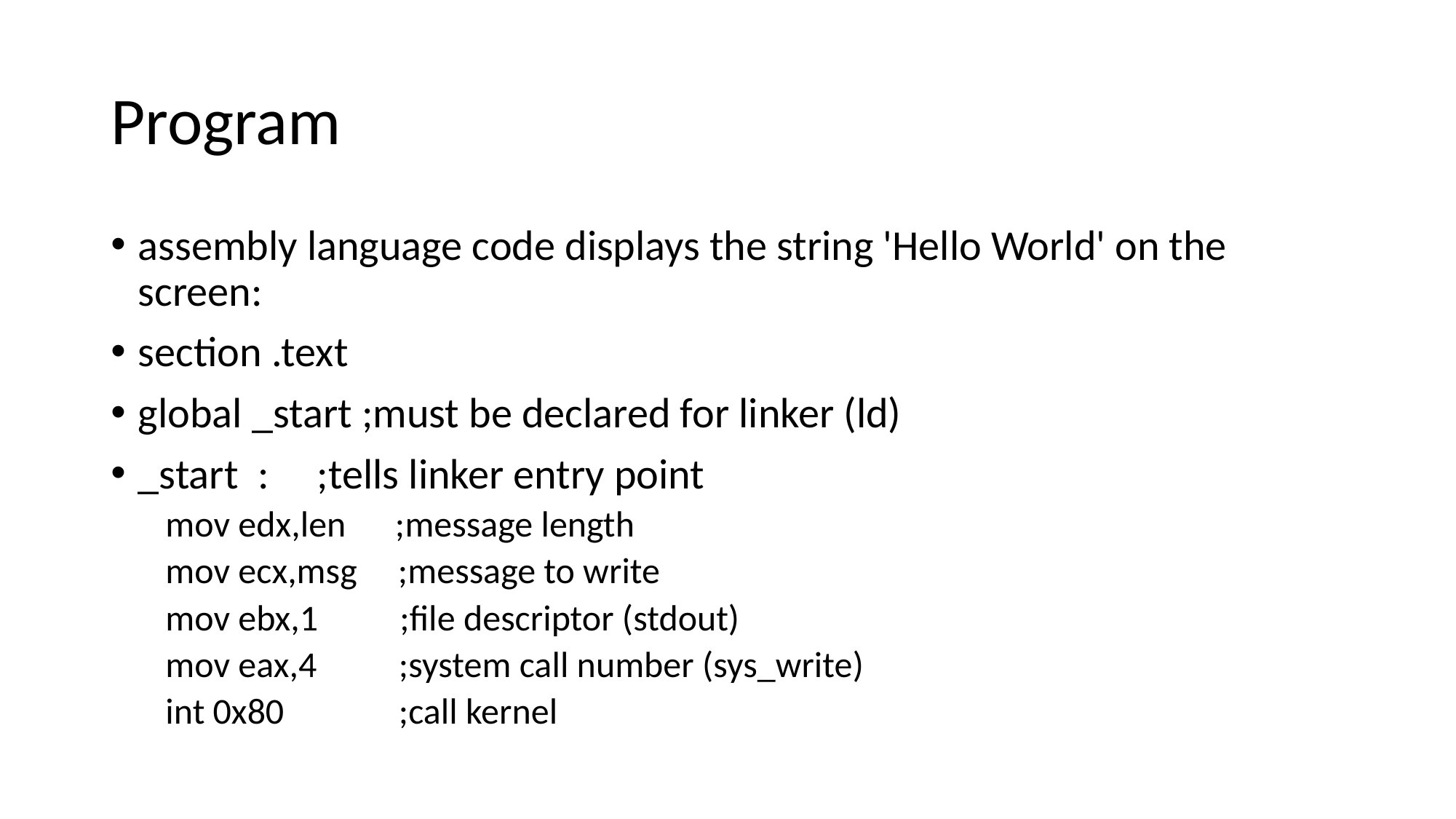

# Program
assembly language code displays the string 'Hello World' on the screen:
section .text
global _start ;must be declared for linker (ld)
_start  :     ;tells linker entry point
mov edx,len      ;message length
mov ecx,msg     ;message to write
mov ebx,1          ;file descriptor (stdout)
mov eax,4          ;system call number (sys_write)
int 0x80              ;call kernel